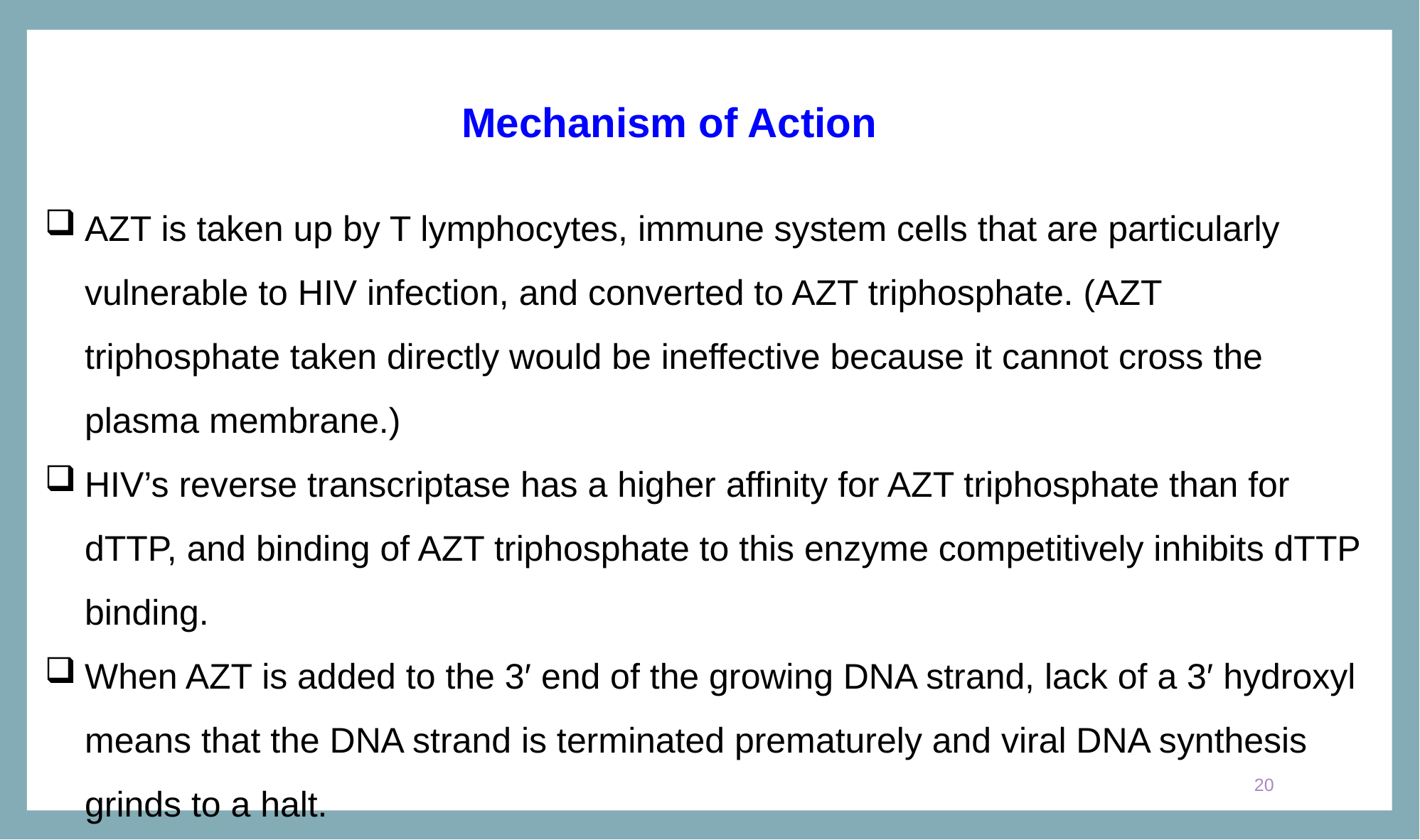

Mechanism of Action
AZT is taken up by T lymphocytes, immune system cells that are particularly vulnerable to HIV infection, and converted to AZT triphosphate. (AZT triphosphate taken directly would be ineffective because it cannot cross the plasma membrane.)
HIV’s reverse transcriptase has a higher affinity for AZT triphosphate than for dTTP, and binding of AZT triphosphate to this enzyme competitively inhibits dTTP binding.
When AZT is added to the 3′ end of the growing DNA strand, lack of a 3′ hydroxyl means that the DNA strand is terminated prematurely and viral DNA synthesis grinds to a halt.
20